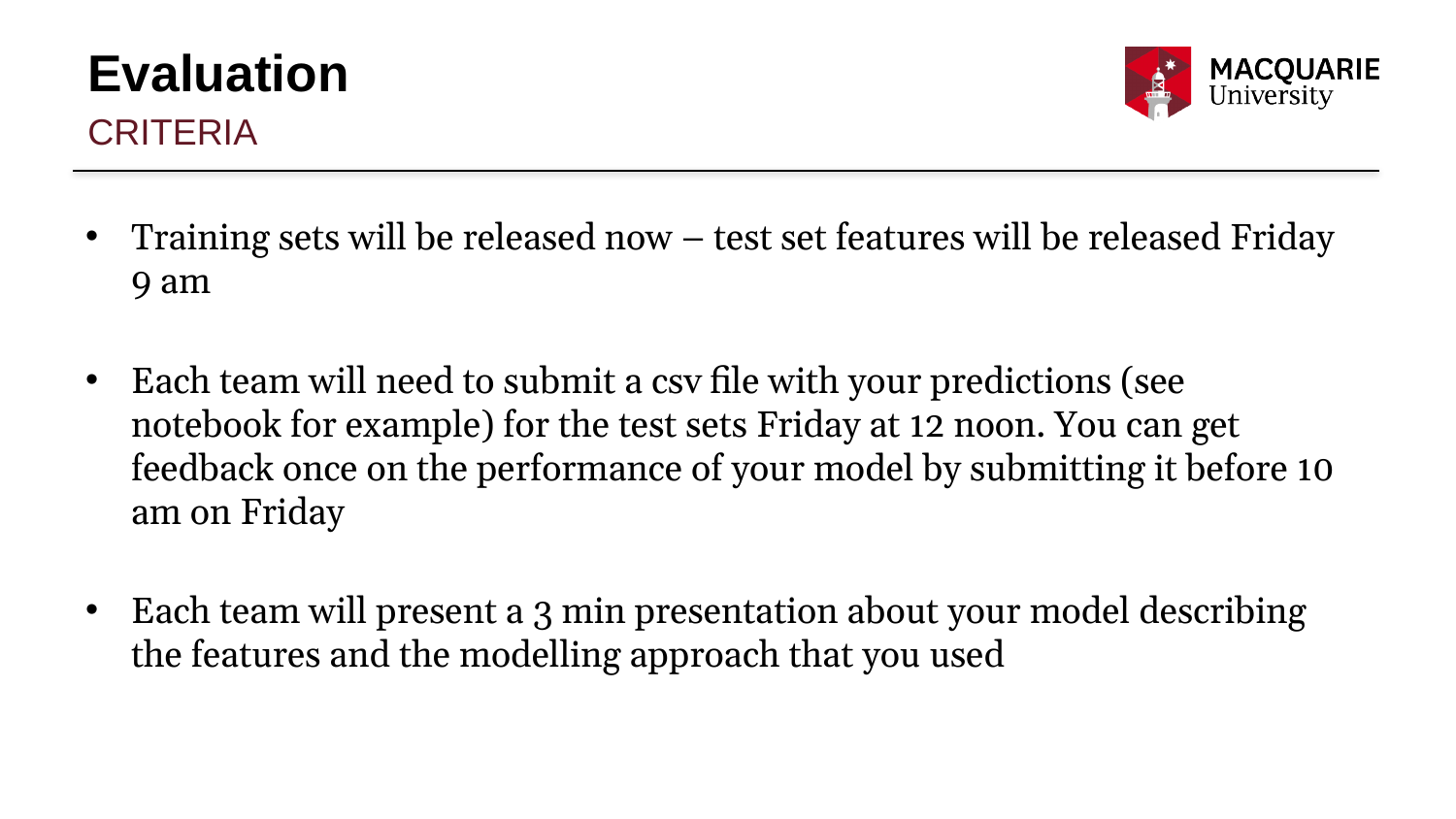

# Evaluation
Criteria
Training sets will be released now – test set features will be released Friday 9 am

Each team will need to submit a csv file with your predictions (see notebook for example) for the test sets Friday at 12 noon. You can get feedback once on the performance of your model by submitting it before 10 am on Friday

Each team will present a 3 min presentation about your model describing the features and the modelling approach that you used